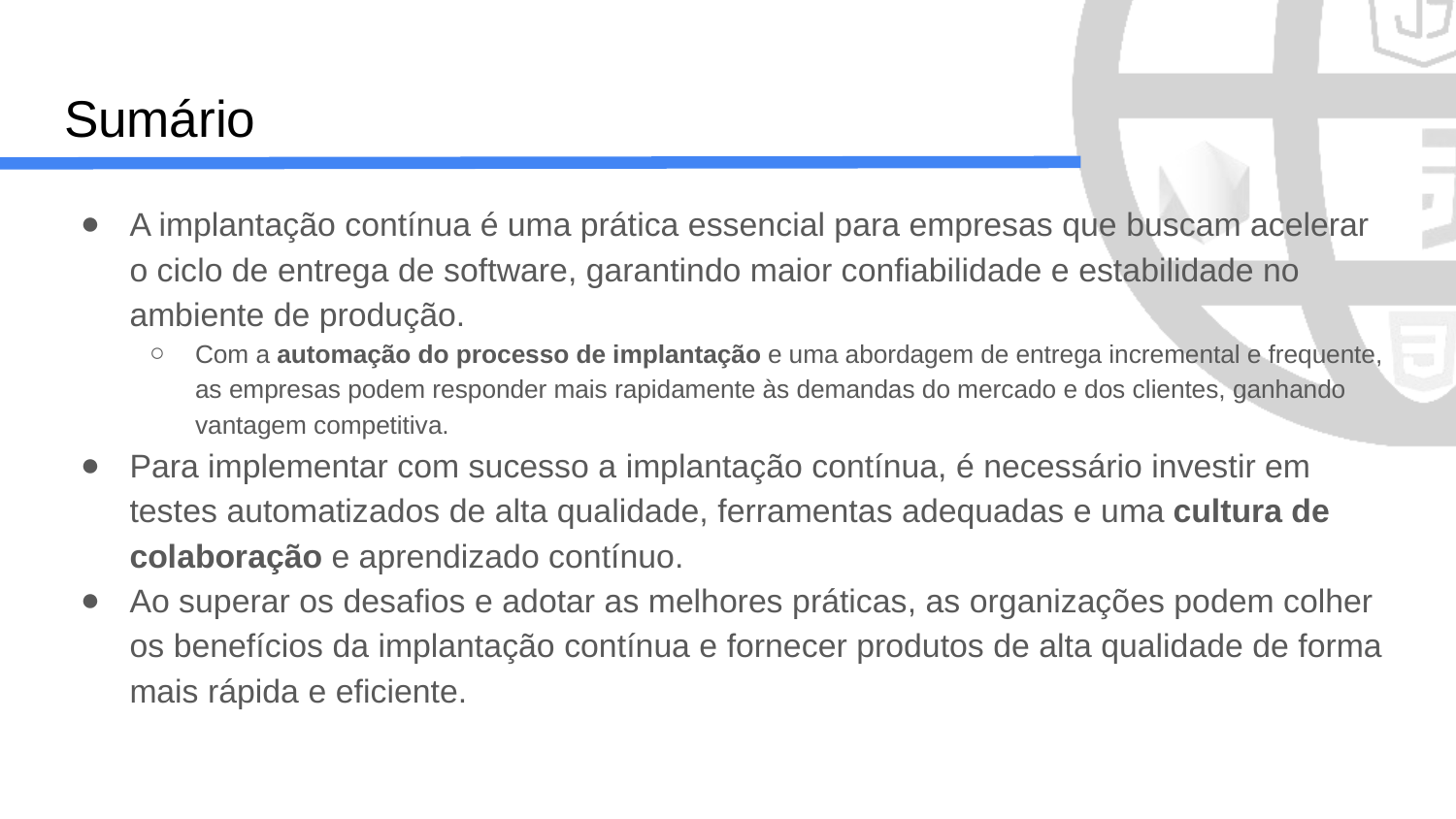

# Sumário
A implantação contínua é uma prática essencial para empresas que buscam acelerar o ciclo de entrega de software, garantindo maior confiabilidade e estabilidade no ambiente de produção.
Com a automação do processo de implantação e uma abordagem de entrega incremental e frequente, as empresas podem responder mais rapidamente às demandas do mercado e dos clientes, ganhando vantagem competitiva.
Para implementar com sucesso a implantação contínua, é necessário investir em testes automatizados de alta qualidade, ferramentas adequadas e uma cultura de colaboração e aprendizado contínuo.
Ao superar os desafios e adotar as melhores práticas, as organizações podem colher os benefícios da implantação contínua e fornecer produtos de alta qualidade de forma mais rápida e eficiente.